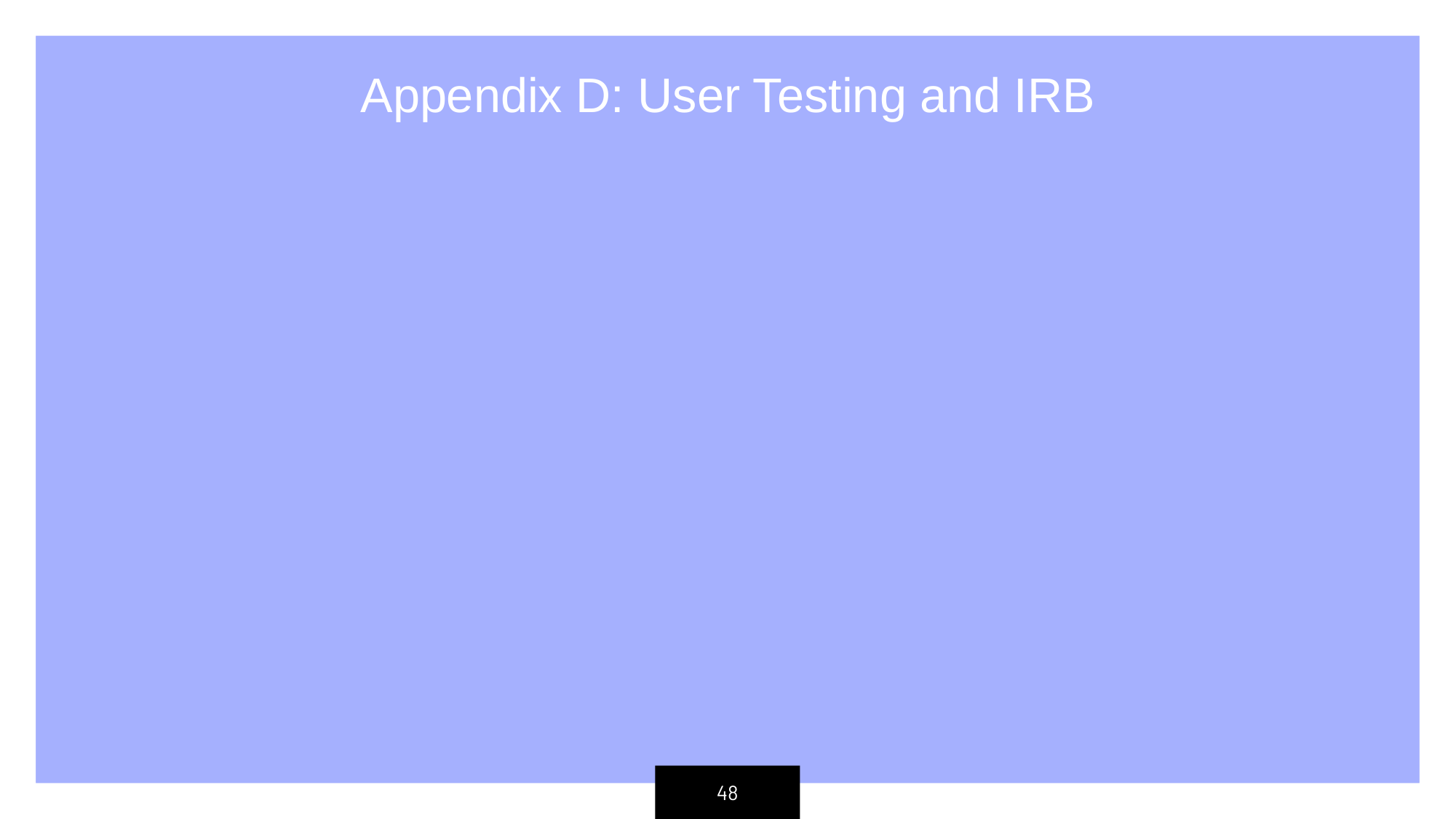

Appendix D: User Testing and IRB
48